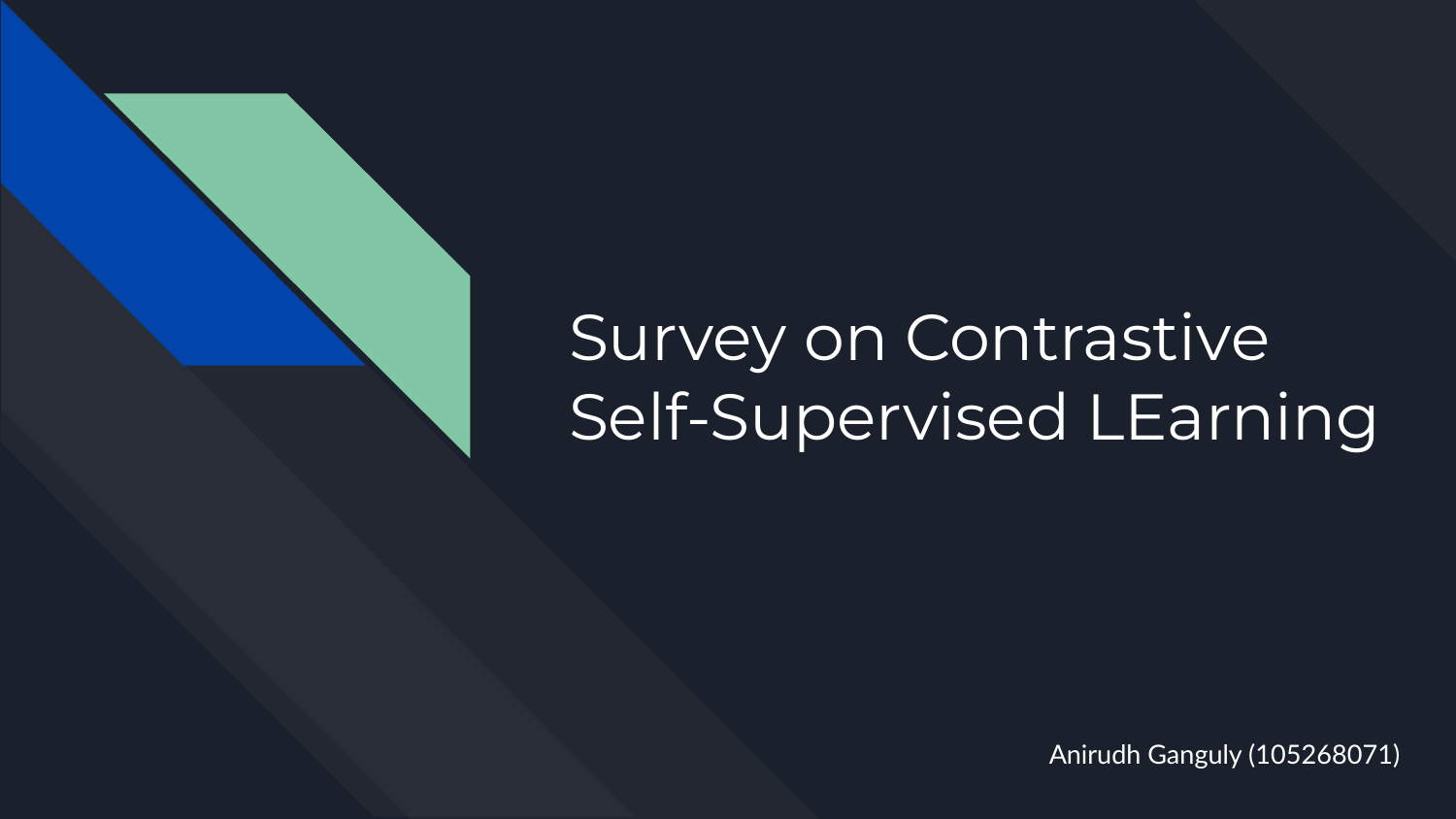

# Survey on Contrastive Self-Supervised LEarning
Anirudh Ganguly (105268071)